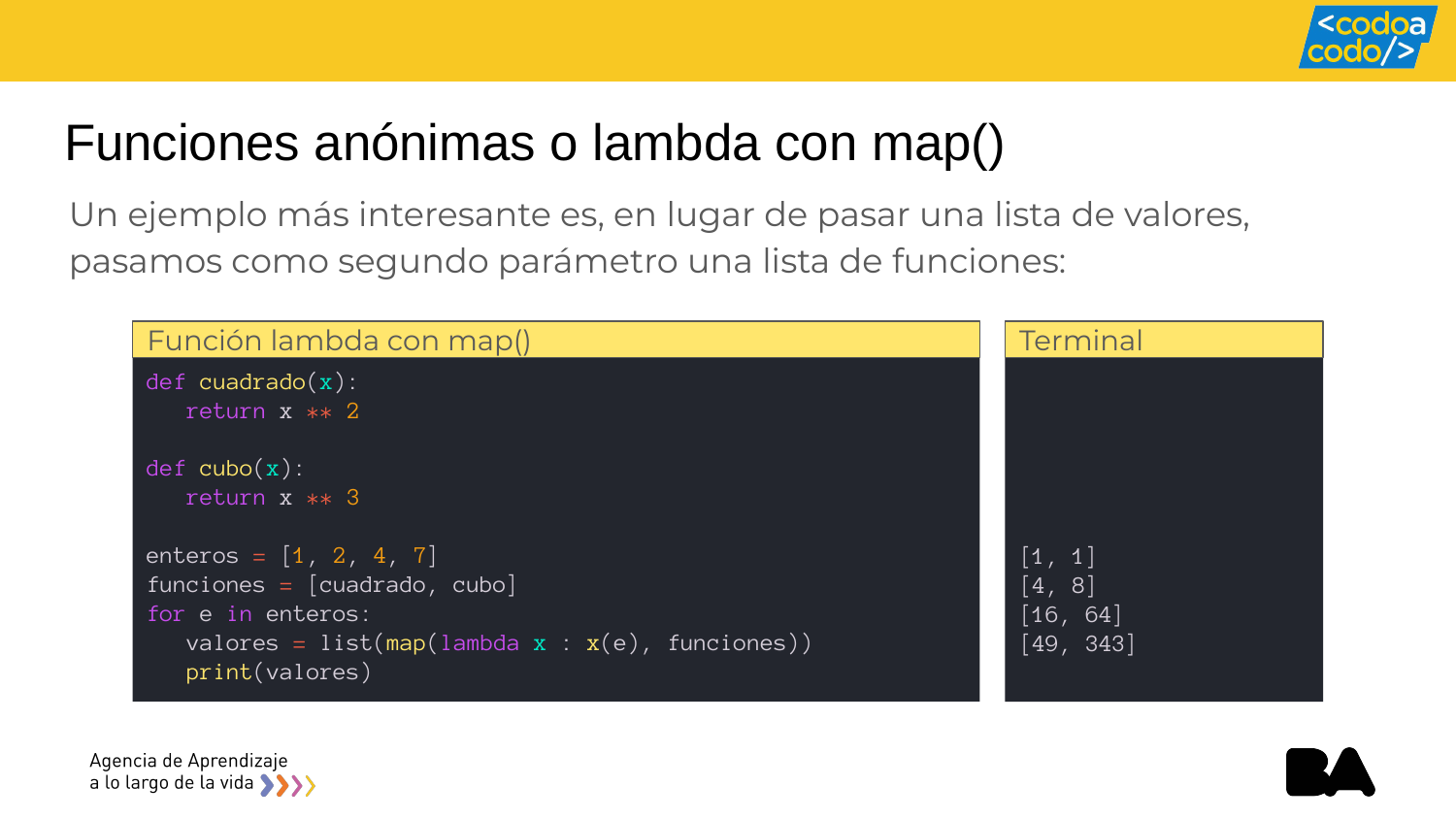

# Funciones anónimas o lambda con map()
Un ejemplo más interesante es, en lugar de pasar una lista de valores, pasamos como segundo parámetro una lista de funciones:

Función lambda con map()
Terminal
def cuadrado(x):
   return x ** 2

def cubo(x):
   return x ** 3

enteros = [1, 2, 4, 7]
funciones = [cuadrado, cubo]
for e in enteros:
   valores = list(map(lambda x : x(e), funciones))
   print(valores)

[1, 1]
[4, 8]
[16, 64]
[49, 343]